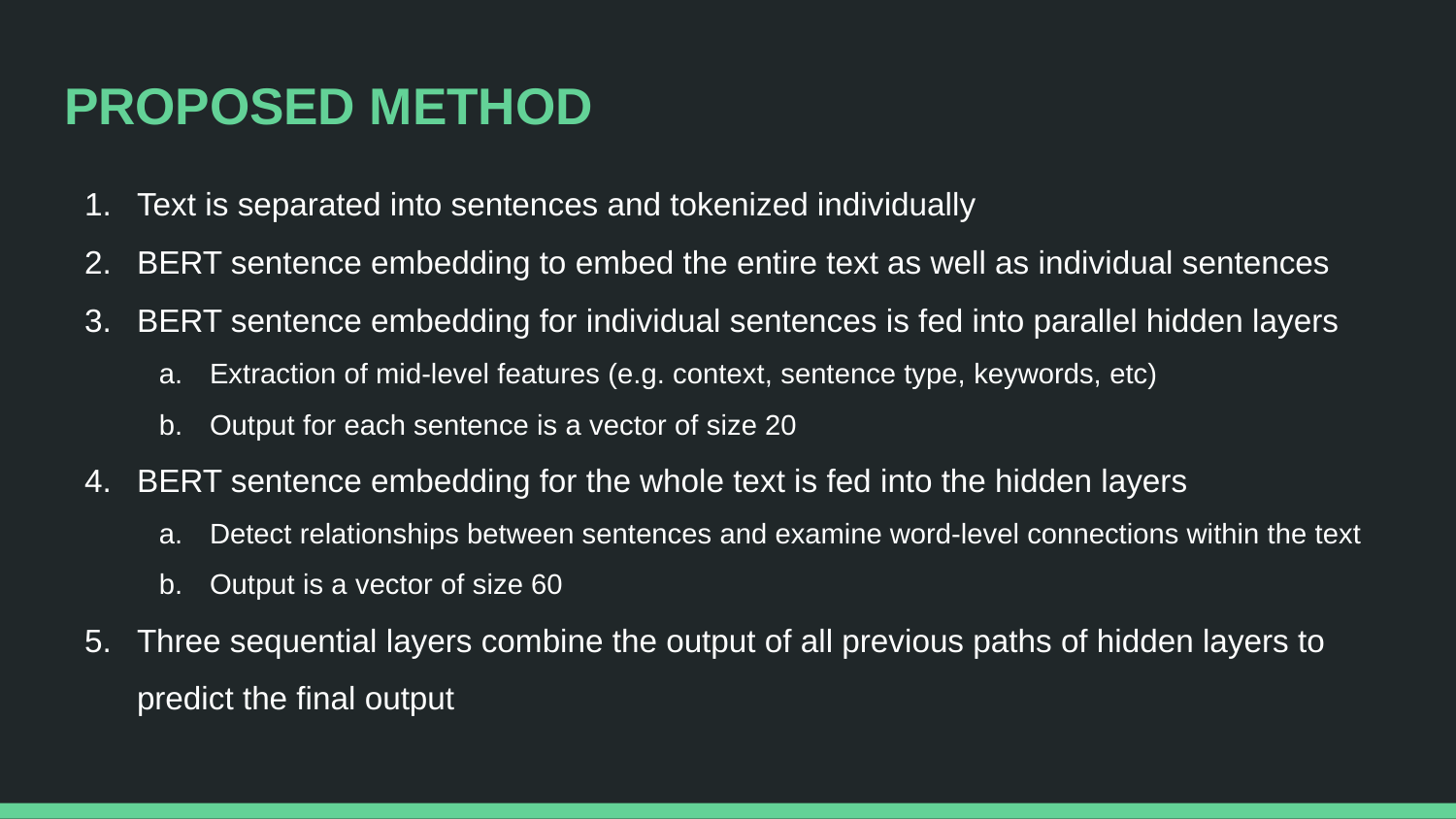

# PROPOSED METHOD
Text is separated into sentences and tokenized individually
BERT sentence embedding to embed the entire text as well as individual sentences
BERT sentence embedding for individual sentences is fed into parallel hidden layers
Extraction of mid-level features (e.g. context, sentence type, keywords, etc)
Output for each sentence is a vector of size 20
BERT sentence embedding for the whole text is fed into the hidden layers
Detect relationships between sentences and examine word-level connections within the text
Output is a vector of size 60
Three sequential layers combine the output of all previous paths of hidden layers to predict the final output